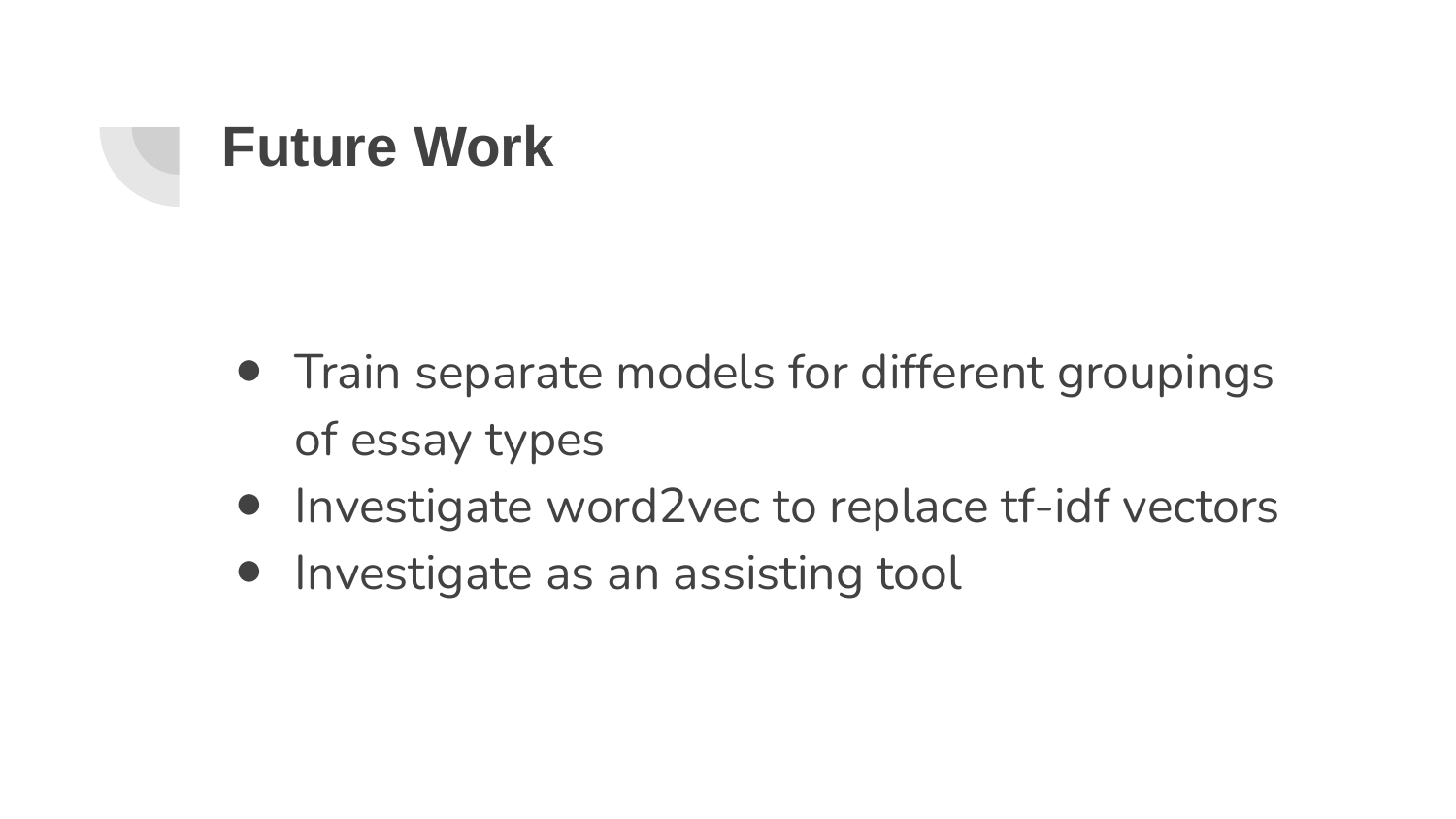

# Future Work
Train separate models for different groupings of essay types
Investigate word2vec to replace tf-idf vectors
Investigate as an assisting tool